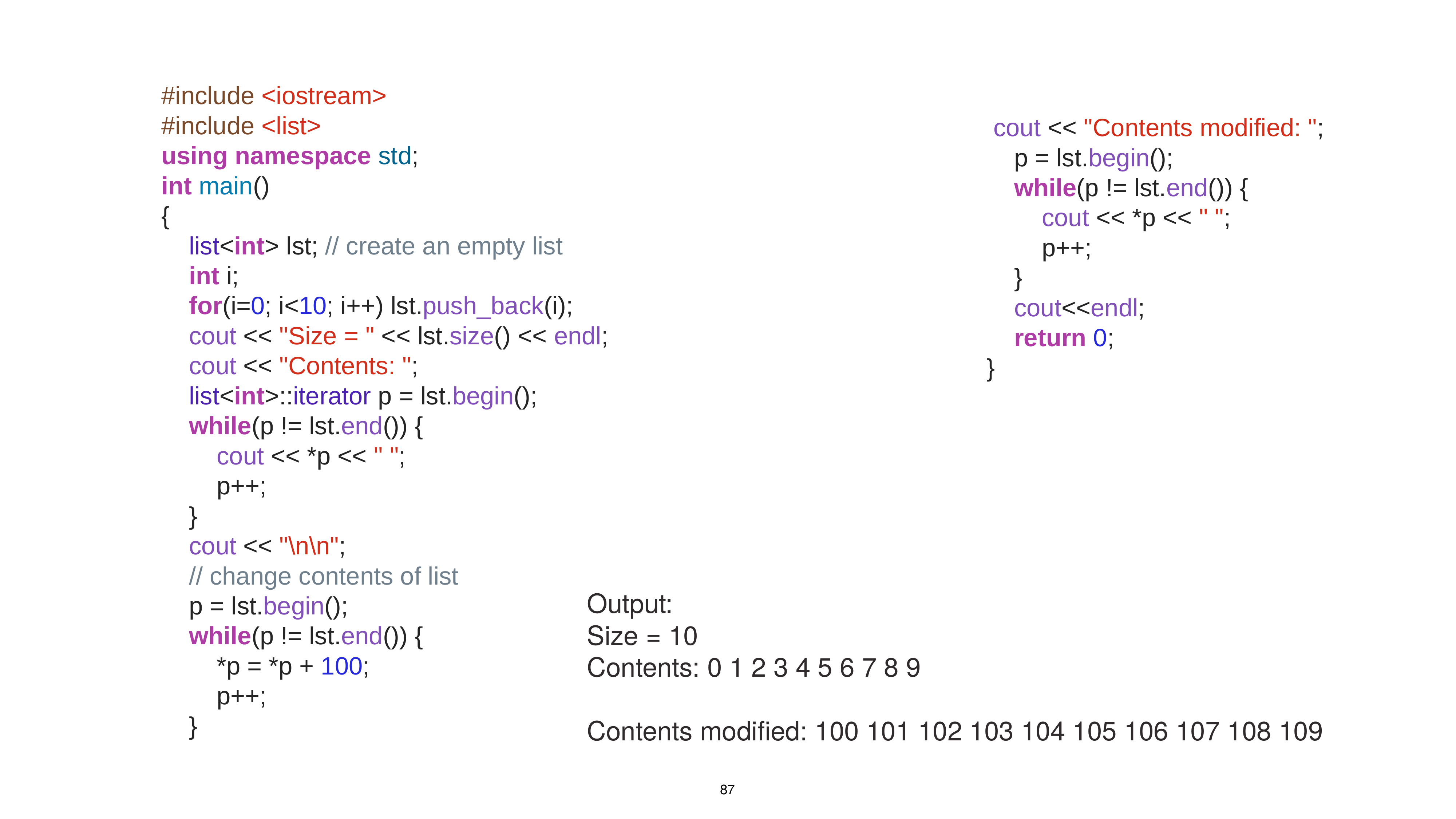

#include <iostream>
#include <list>
using namespace std;
int main()
{
    list<int> lst; // create an empty list
    int i;
    for(i=0; i<10; i++) lst.push_back(i);
    cout << "Size = " << lst.size() << endl;
    cout << "Contents: ";
    list<int>::iterator p = lst.begin();
    while(p != lst.end()) {
        cout << *p << " ";
        p++;
    }
    cout << "\n\n";
    // change contents of list
    p = lst.begin();
    while(p != lst.end()) {
        *p = *p + 100;
        p++;
    }
 cout << "Contents modified: ";
    p = lst.begin();
    while(p != lst.end()) {
        cout << *p << " ";
        p++;
    }
    cout<<endl;
    return 0;
}
Output:
Size = 10
Contents: 0 1 2 3 4 5 6 7 8 9

Contents modified: 100 101 102 103 104 105 106 107 108 109
87